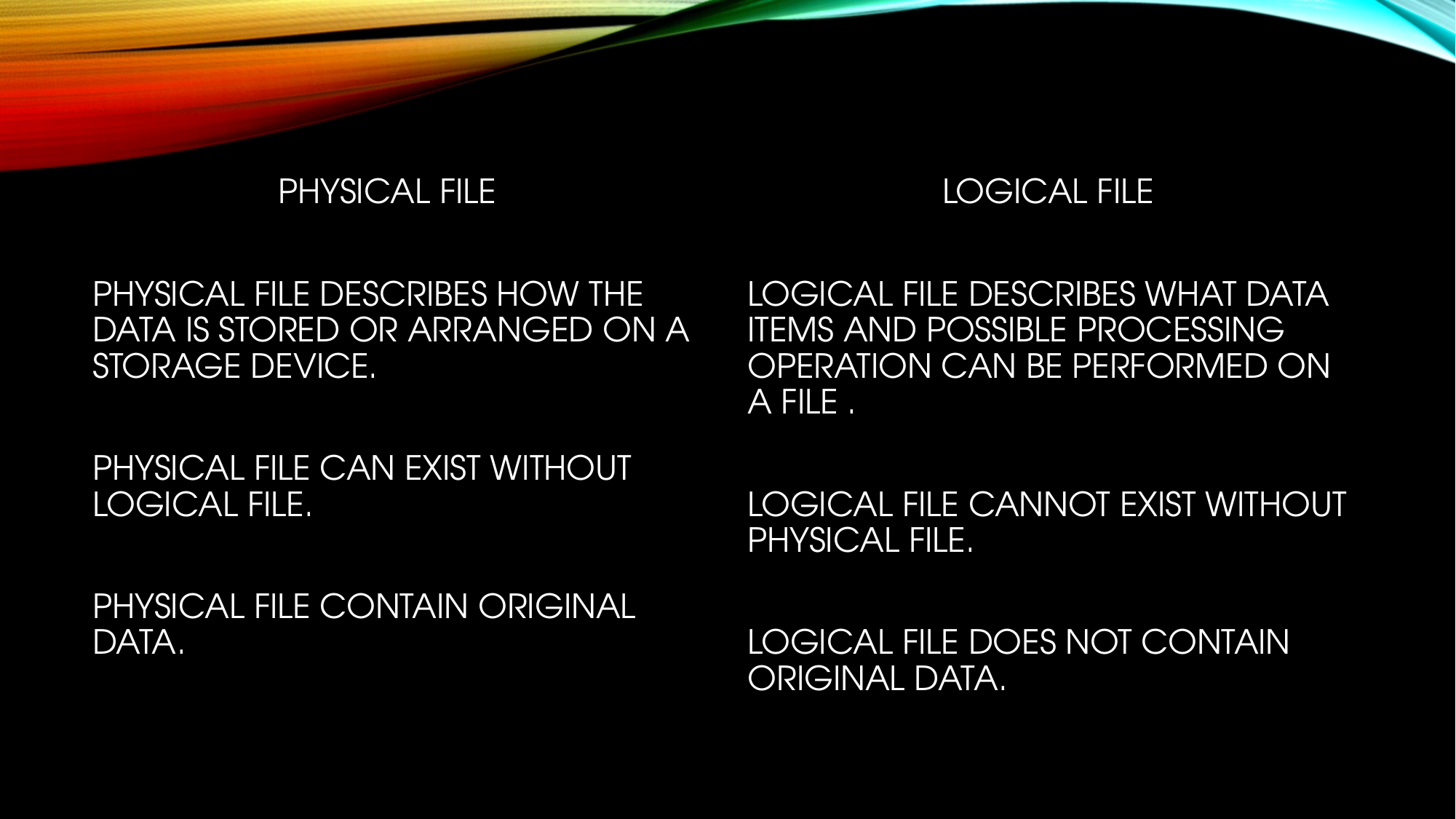

PHYSICAL FILE

PHYSICAL FILE DESCRIBES HOW THE DATA IS STORED OR ARRANGED ON A STORAGE DEVICE.

PHYSICAL FILE CAN EXIST WITHOUT  LOGICAL FILE.

PHYSICAL FILE CONTAIN ORIGINAL DATA.
                     LOGICAL FILE

LOGICAL FILE DESCRIBES WHAT DATA ITEMS AND POSSIBLE PROCESSING OPERATION CAN BE PERFORMED ON A FILE .

LOGICAL FILE CANNOT EXIST WITHOUT  PHYSICAL FILE.

LOGICAL FILE DOES NOT CONTAIN ORIGINAL DATA.